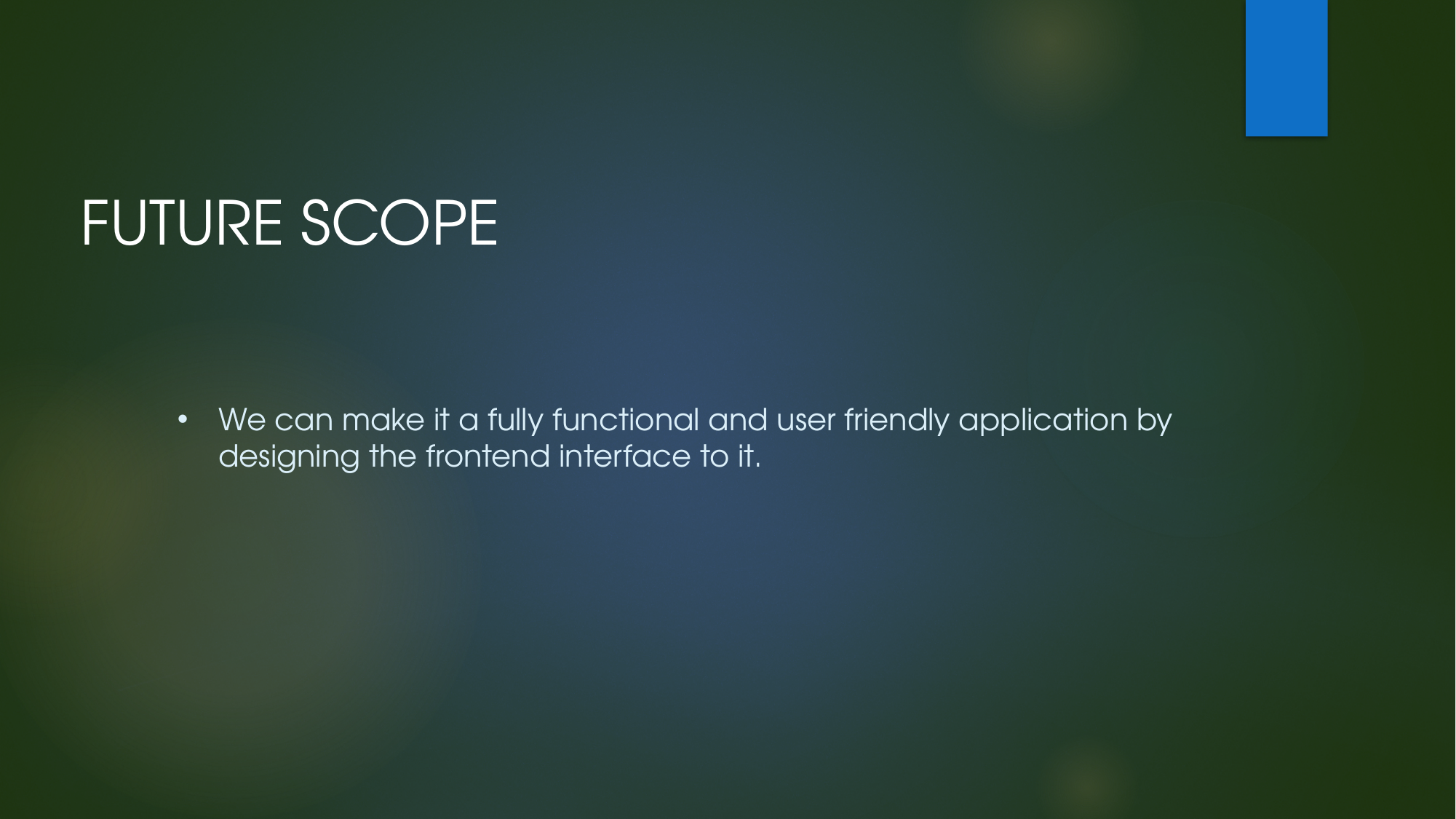

FUTURE SCOPE
We can make it a fully functional and user friendly application by  designing the frontend interface to it.